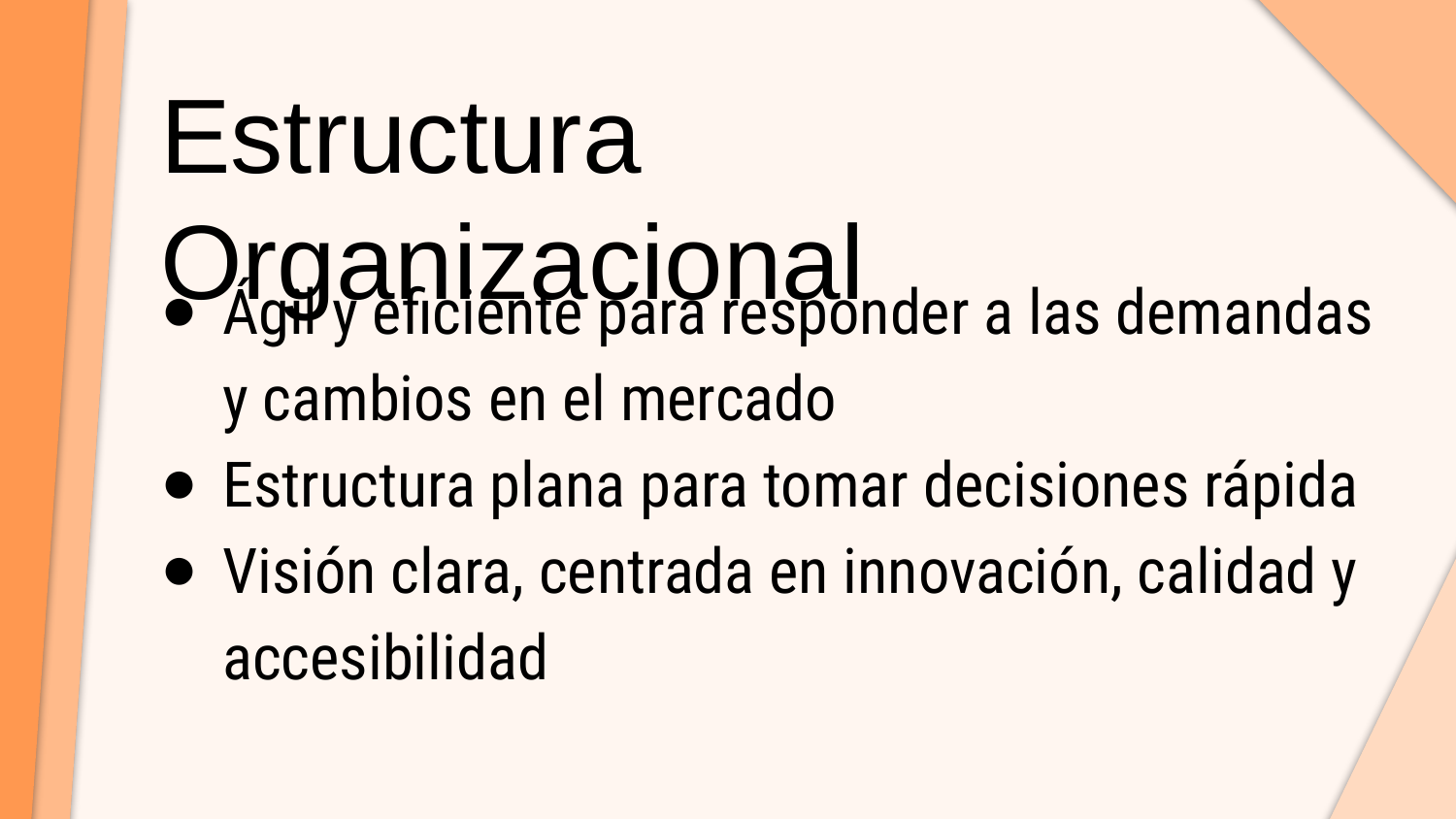

# Estructura Organizacional

Ágil y eficiente para responder a las demandas y cambios en el mercado
Estructura plana para tomar decisiones rápida
Visión clara, centrada en innovación, calidad y accesibilidad